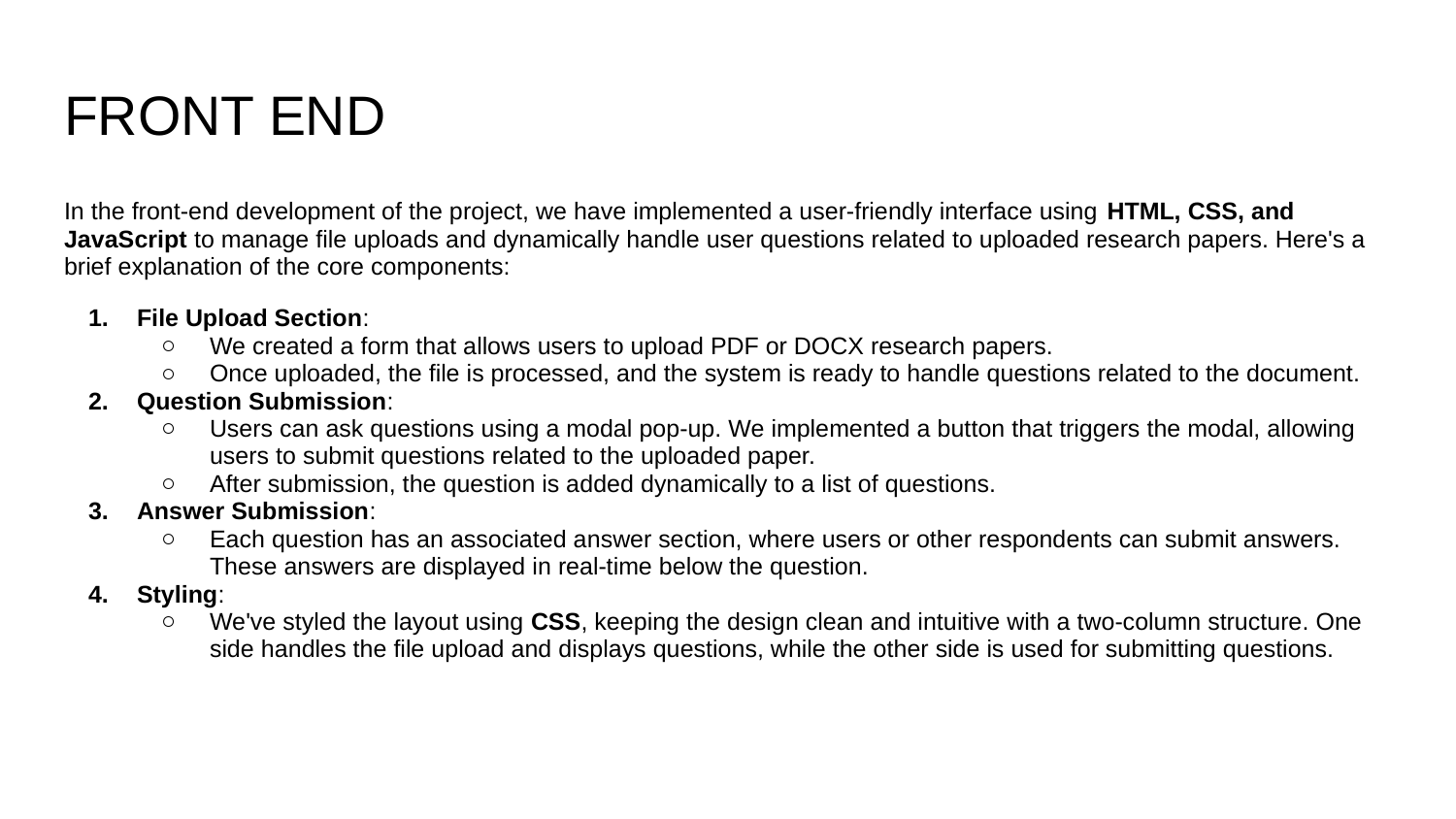

# FRONT END
In the front-end development of the project, we have implemented a user-friendly interface using HTML, CSS, and JavaScript to manage file uploads and dynamically handle user questions related to uploaded research papers. Here's a brief explanation of the core components:
File Upload Section:
We created a form that allows users to upload PDF or DOCX research papers.
Once uploaded, the file is processed, and the system is ready to handle questions related to the document.
Question Submission:
Users can ask questions using a modal pop-up. We implemented a button that triggers the modal, allowing users to submit questions related to the uploaded paper.
After submission, the question is added dynamically to a list of questions.
Answer Submission:
Each question has an associated answer section, where users or other respondents can submit answers. These answers are displayed in real-time below the question.
Styling:
We've styled the layout using CSS, keeping the design clean and intuitive with a two-column structure. One side handles the file upload and displays questions, while the other side is used for submitting questions.